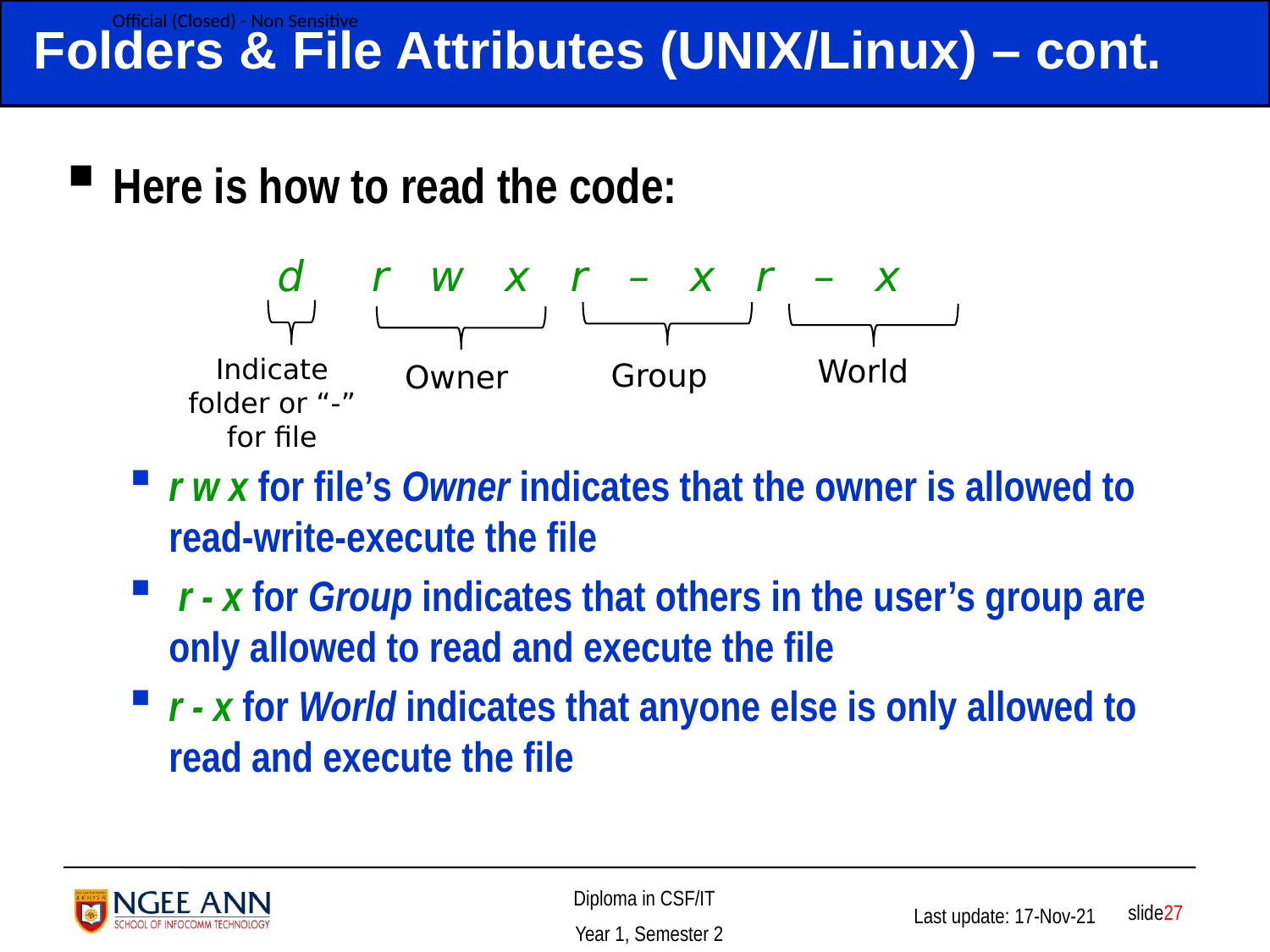

# Folders & File Attributes (UNIX/Linux) – cont.
Here is how to read the code:

r w x for file’s Owner indicates that the owner is allowed to read-write-execute the file
 r - x for Group indicates that others in the user’s group are only allowed to read and execute the file
r - x for World indicates that anyone else is only allowed to read and execute the file

d     r   w   x   r   –   x   r   –   x

World
Indicate folder or “-” for file
Group
Owner
    slide27